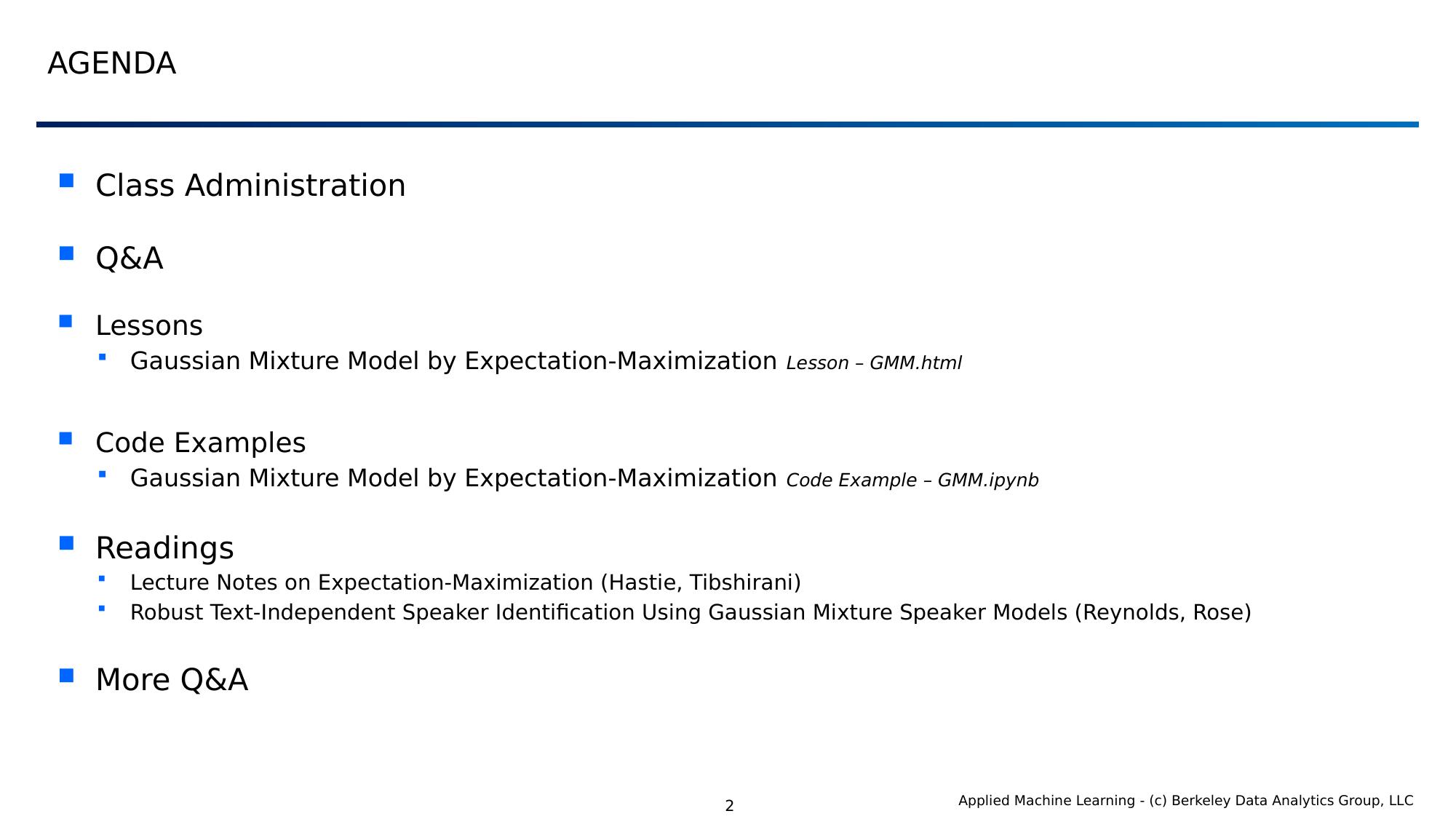

# Agenda
Class Administration

Q&A

Lessons
Gaussian Mixture Model by Expectation-Maximization Lesson – GMM.html

Code Examples
Gaussian Mixture Model by Expectation-Maximization Code Example – GMM.ipynb

Readings
Lecture Notes on Expectation-Maximization (Hastie, Tibshirani)
Robust Text-Independent Speaker Identification Using Gaussian Mixture Speaker Models (Reynolds, Rose)

More Q&A
2
Applied Machine Learning - (c) Berkeley Data Analytics Group, LLC